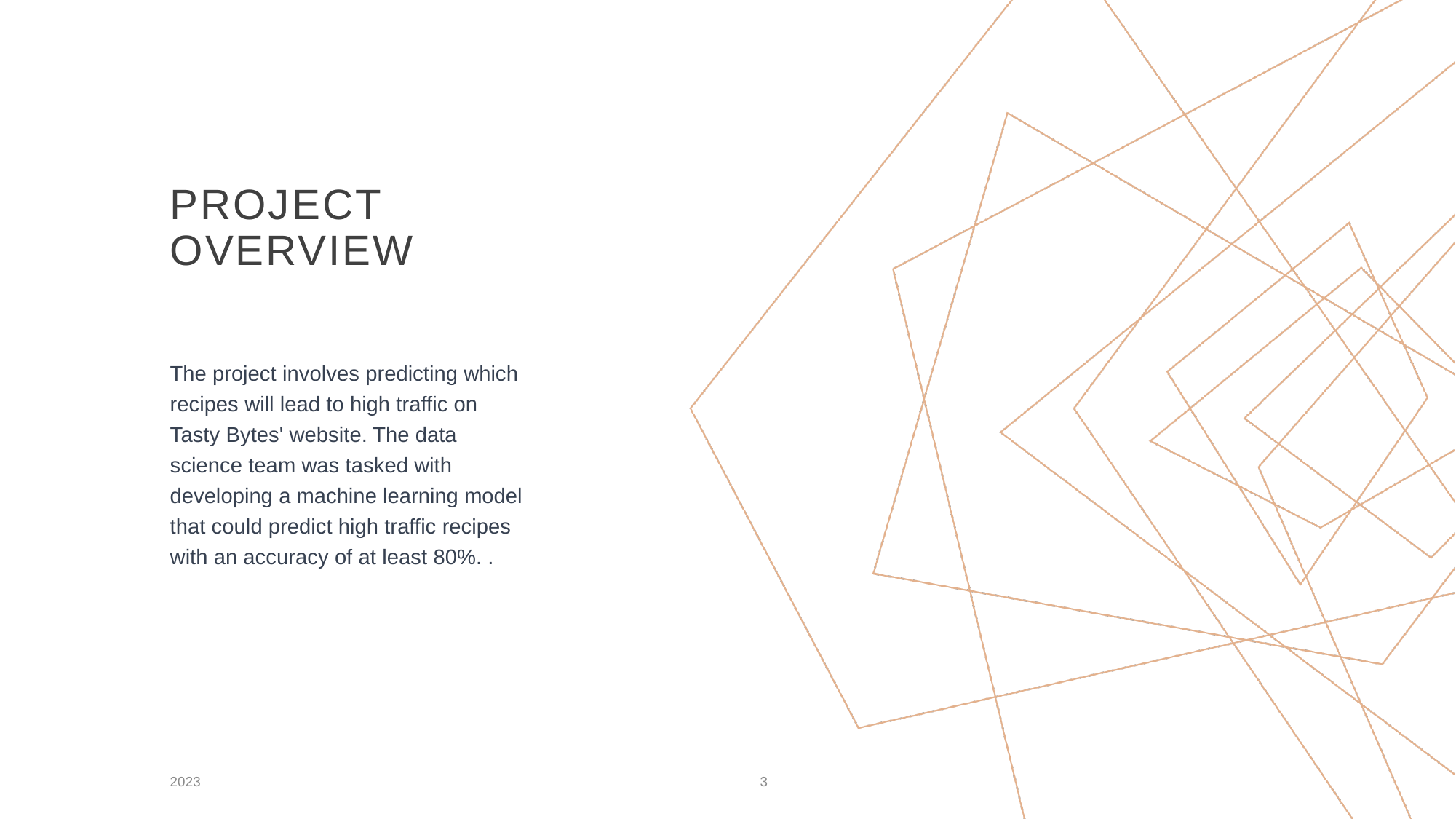

# Project overview
The project involves predicting which recipes will lead to high traffic on Tasty Bytes' website. The data science team was tasked with developing a machine learning model that could predict high traffic recipes with an accuracy of at least 80%. .
2023
3